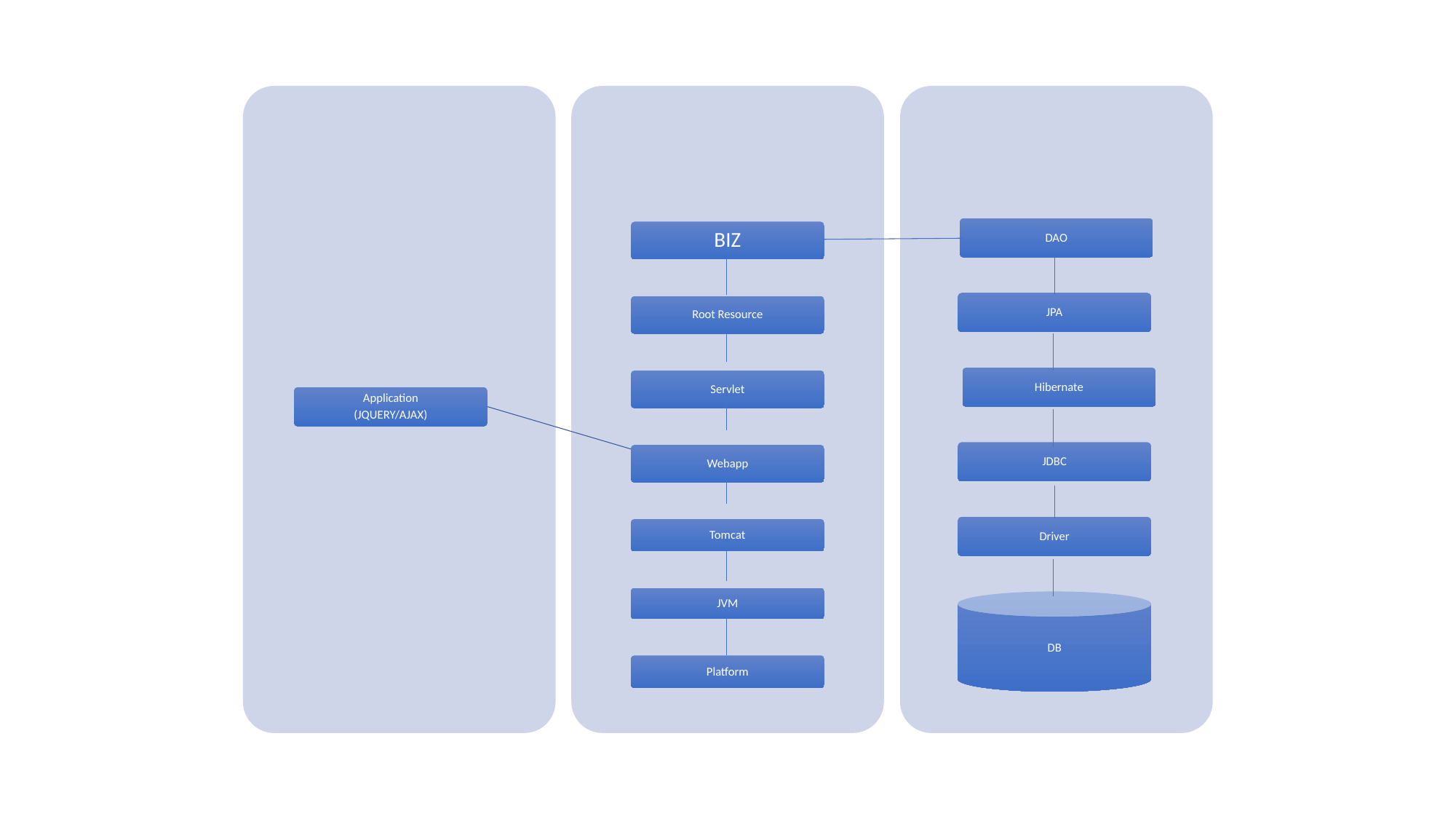

DAO
BIZ

JPA
Root Resource

Hibernate
Servlet
Application
(JQUERY/AJAX)

JDBC
Webapp

Driver
Tomcat

JVM
DB
Platform